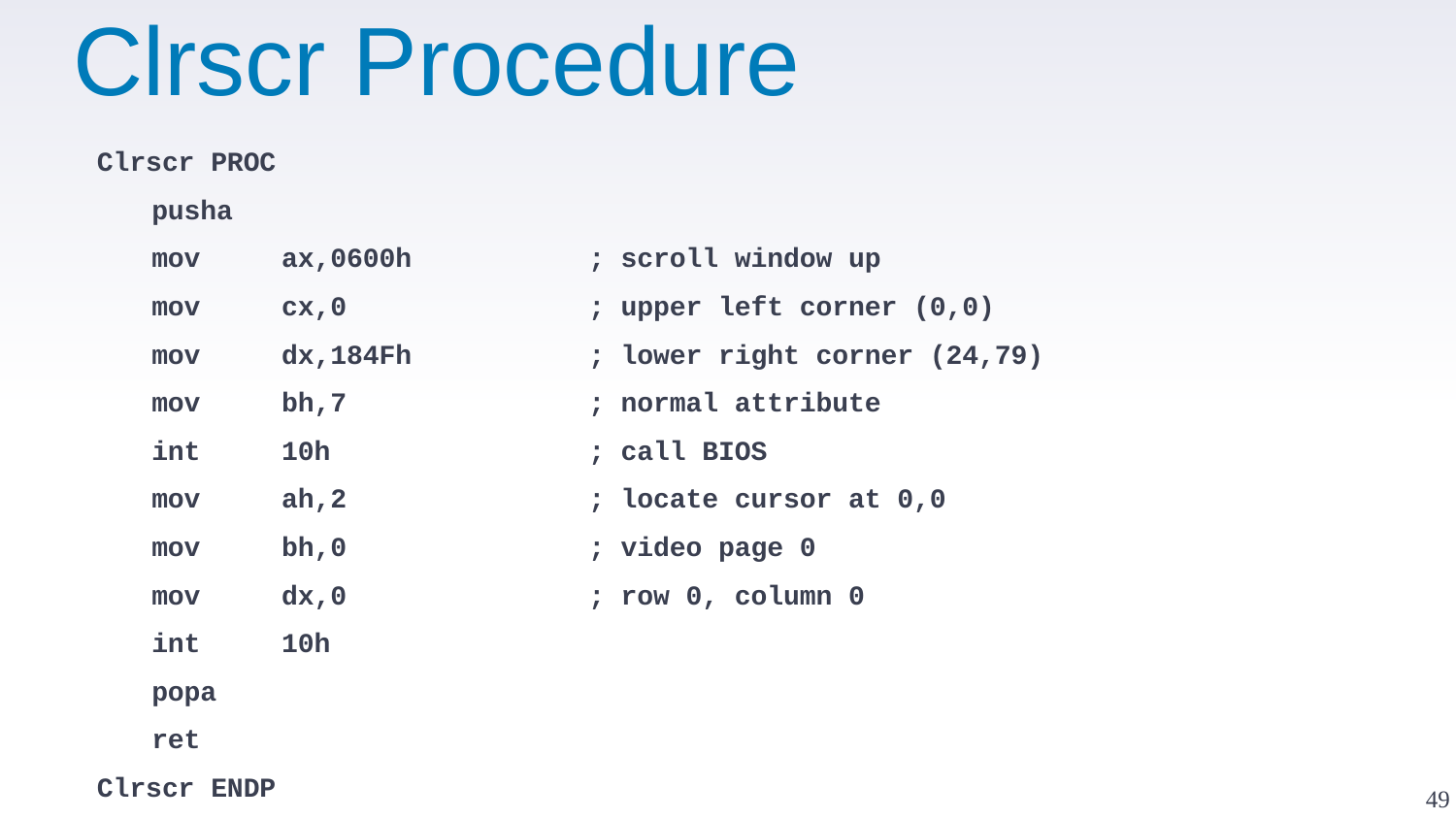

# Clrscr Procedure
Clrscr PROC
	pusha
	mov     ax,0600h    	; scroll window up
	mov     cx,0        	; upper left corner (0,0)
	mov     dx,184Fh    	; lower right corner (24,79)
	mov     bh,7        	; normal attribute
	int     10h         	; call BIOS
	mov     ah,2        	; locate cursor at 0,0
	mov     bh,0        	; video page 0
	mov     dx,0		; row 0, column 0
	int     10h
	popa
	ret
Clrscr ENDP
49